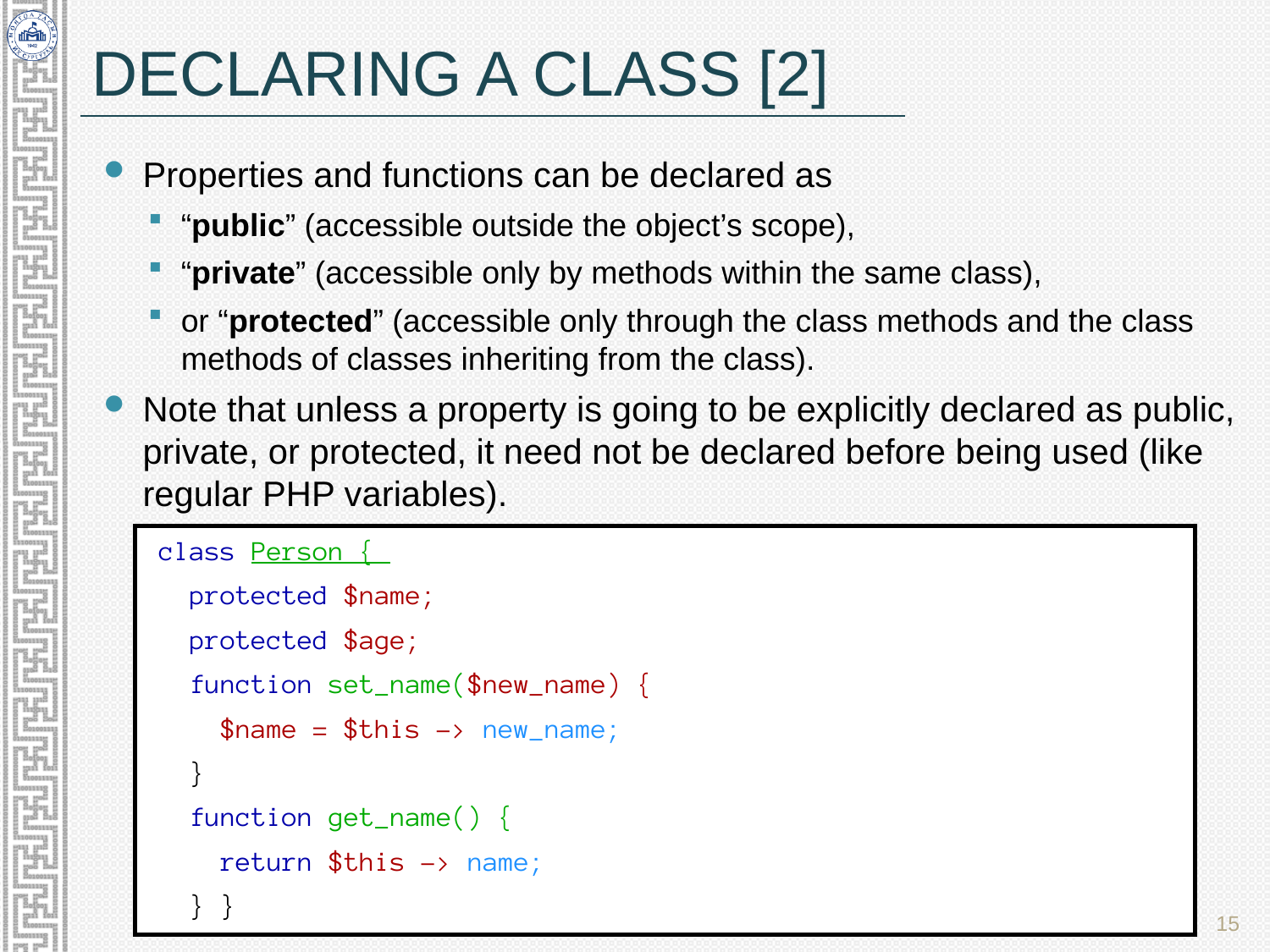

# Declaring a Class [2]
Properties and functions can be declared as
“public” (accessible outside the object’s scope),
“private” (accessible only by methods within the same class),
or “protected” (accessible only through the class methods and the class methods of classes inheriting from the class).
Note that unless a property is going to be explicitly declared as public, private, or protected, it need not be declared before being used (like regular PHP variables).
class Person {
  protected $name;
  protected $age;
  function set_name($new_name) {
    $name = $this -> new_name;
  }
  function get_name() {
    return $this -> name;
  } }
15